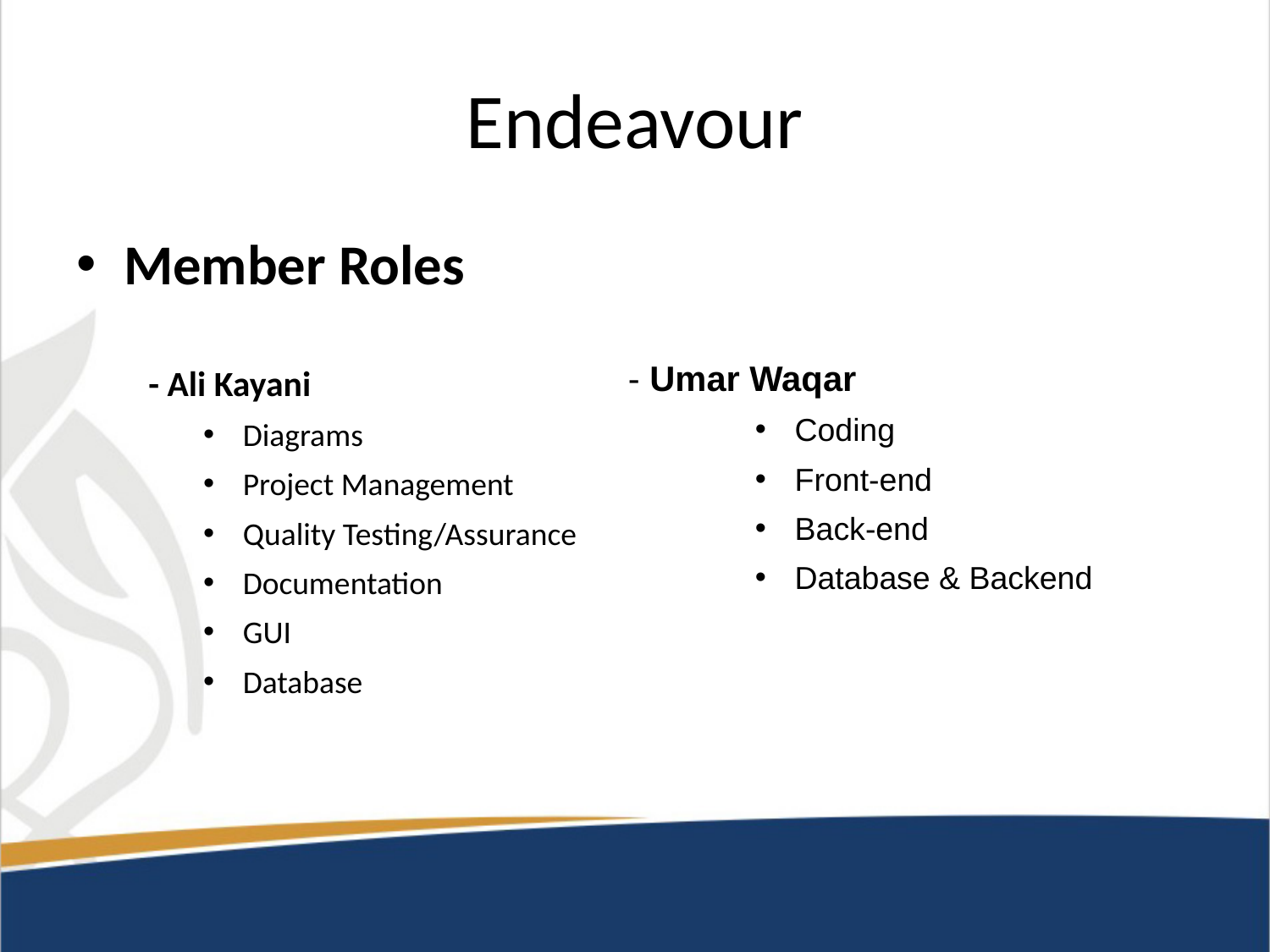

# Endeavour
Member Roles

         - Ali Kayani
Diagrams
Project Management
Quality Testing/Assurance
Documentation
GUI
Database

- Umar Waqar
Coding
Front-end
Back-end
Database & Backend